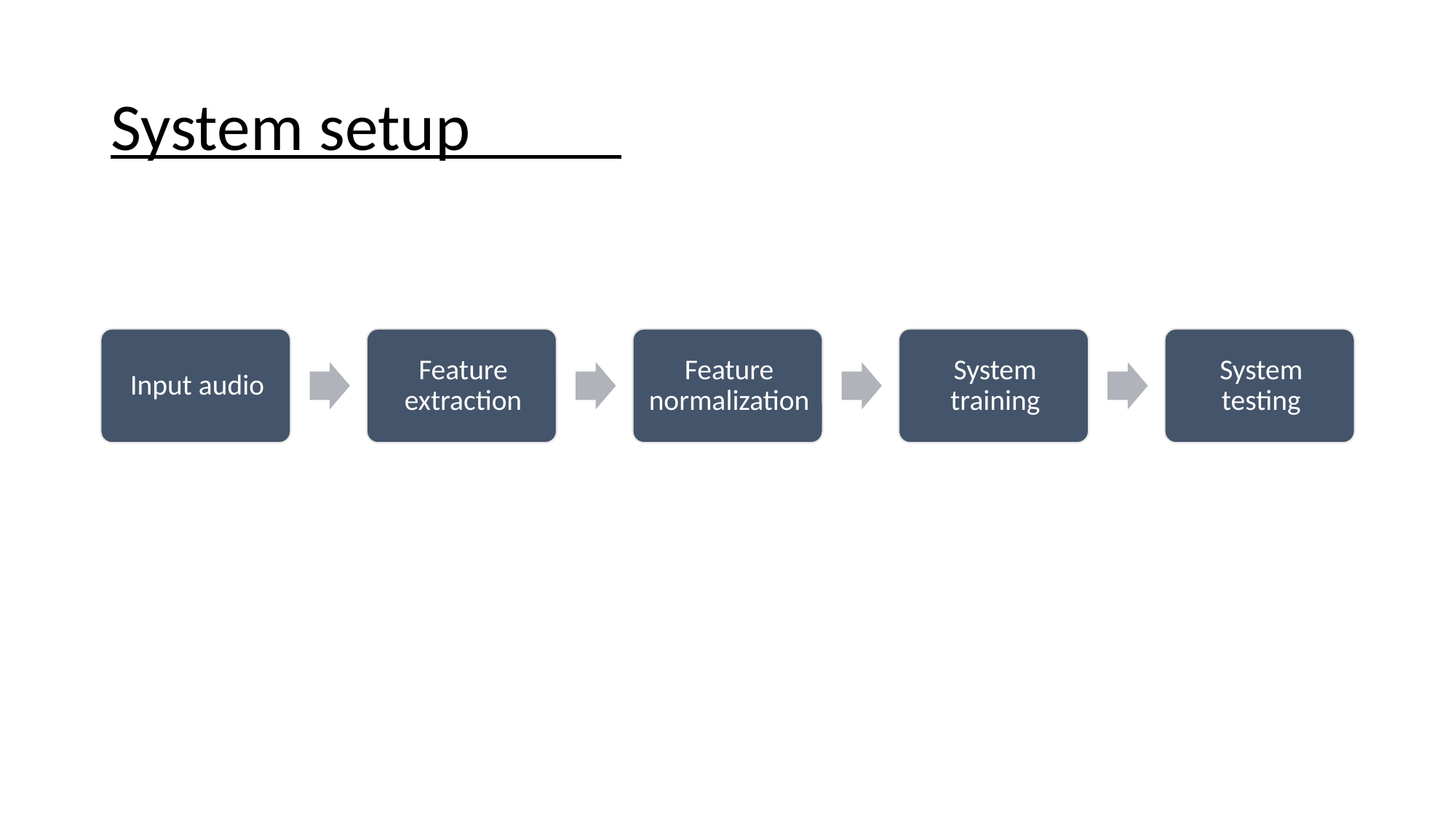

# System setup
Input audio

Feature extraction

Feature normalization

System training

System testing